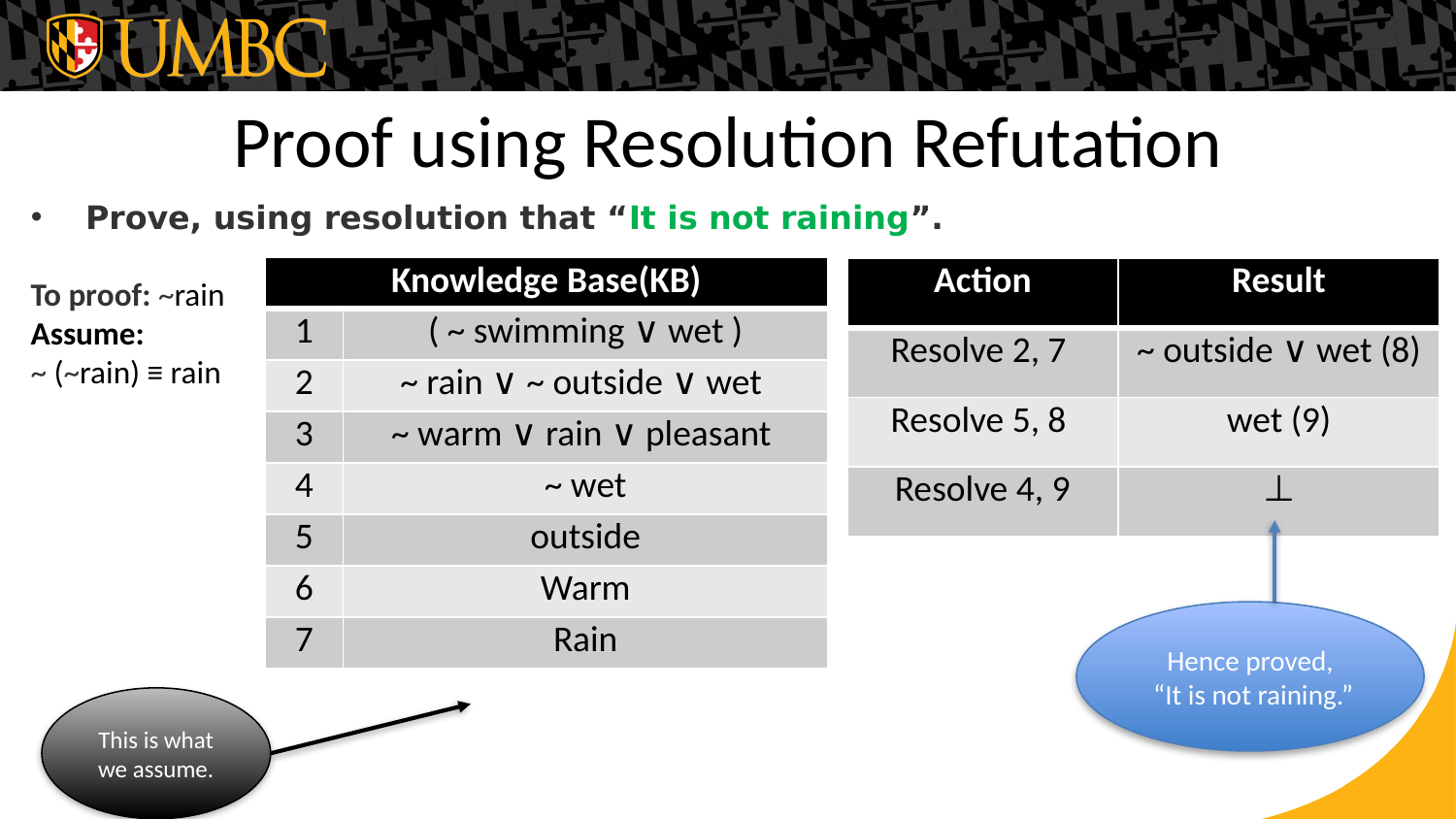

# Proof using Resolution Refutation
Prove, using resolution that “It is not raining”.
| Knowledge Base(KB) | Knowledge Base(KB) |
| --- | --- |
| 1 | ( ~ swimming ∨ wet ) |
| 2 | ~ rain ∨ ~ outside ∨ wet |
| 3 | ~ warm ∨ rain ∨ pleasant |
| 4 | ~ wet |
| 5 | outside |
| 6 | Warm |
| 7 | Rain |
| Action | Result |
| --- | --- |
| Resolve 2, 7 | ~ outside ∨ wet (8) |
| Resolve 5, 8 | wet (9) |
| Resolve 4, 9 | ⊥ |
To proof: ~rain
Assume:
~ (~rain) ≡ rain
Hence proved,
 “It is not raining.”
This is what we assume.